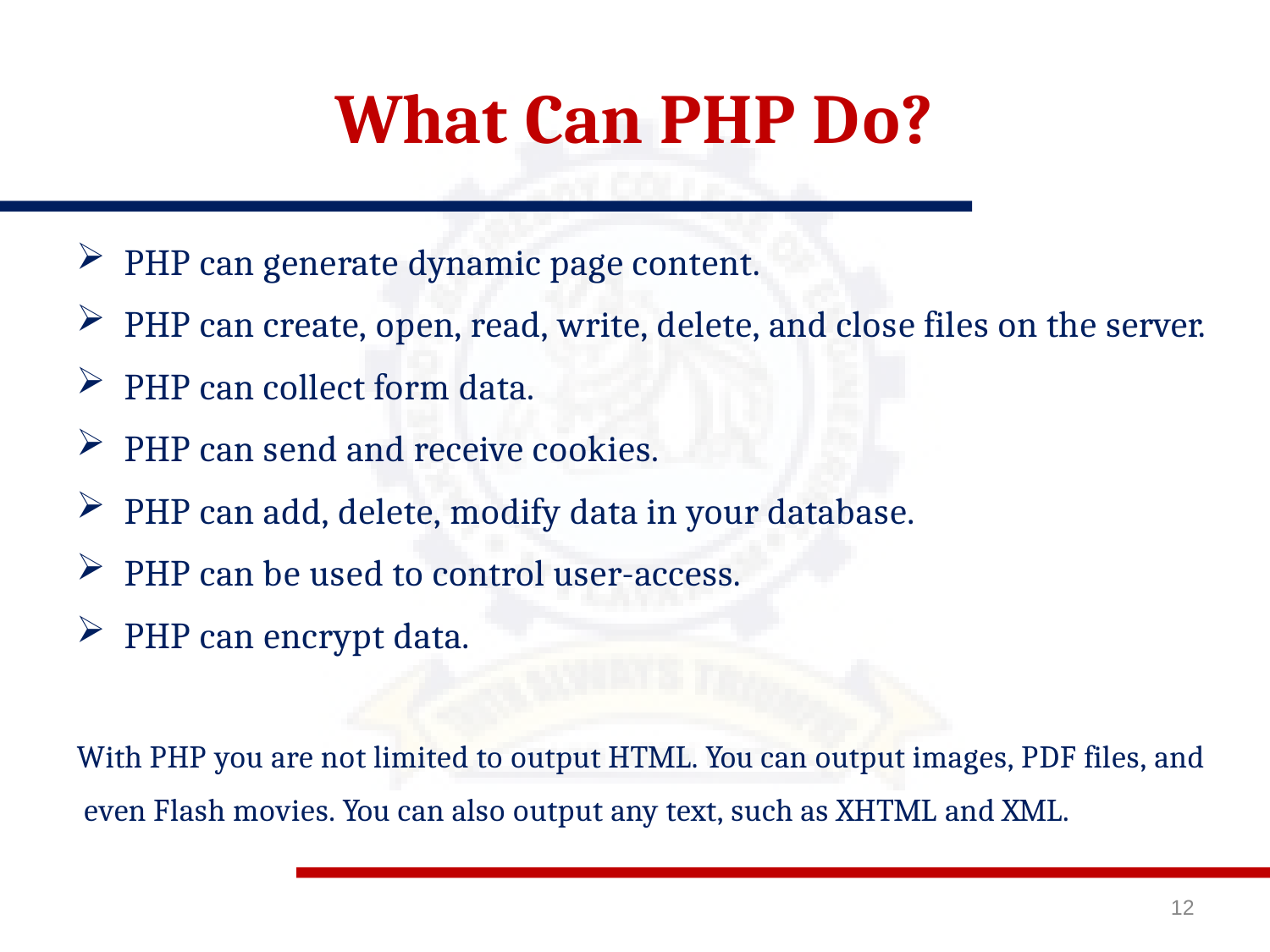

# What Can PHP Do?
PHP can generate dynamic page content.
PHP can create, open, read, write, delete, and close files on the server.
PHP can collect form data.
PHP can send and receive cookies.
PHP can add, delete, modify data in your database.
PHP can be used to control user-access.
PHP can encrypt data.

With PHP you are not limited to output HTML. You can output images, PDF files, and  even Flash movies. You can also output any text, such as XHTML and XML.
12